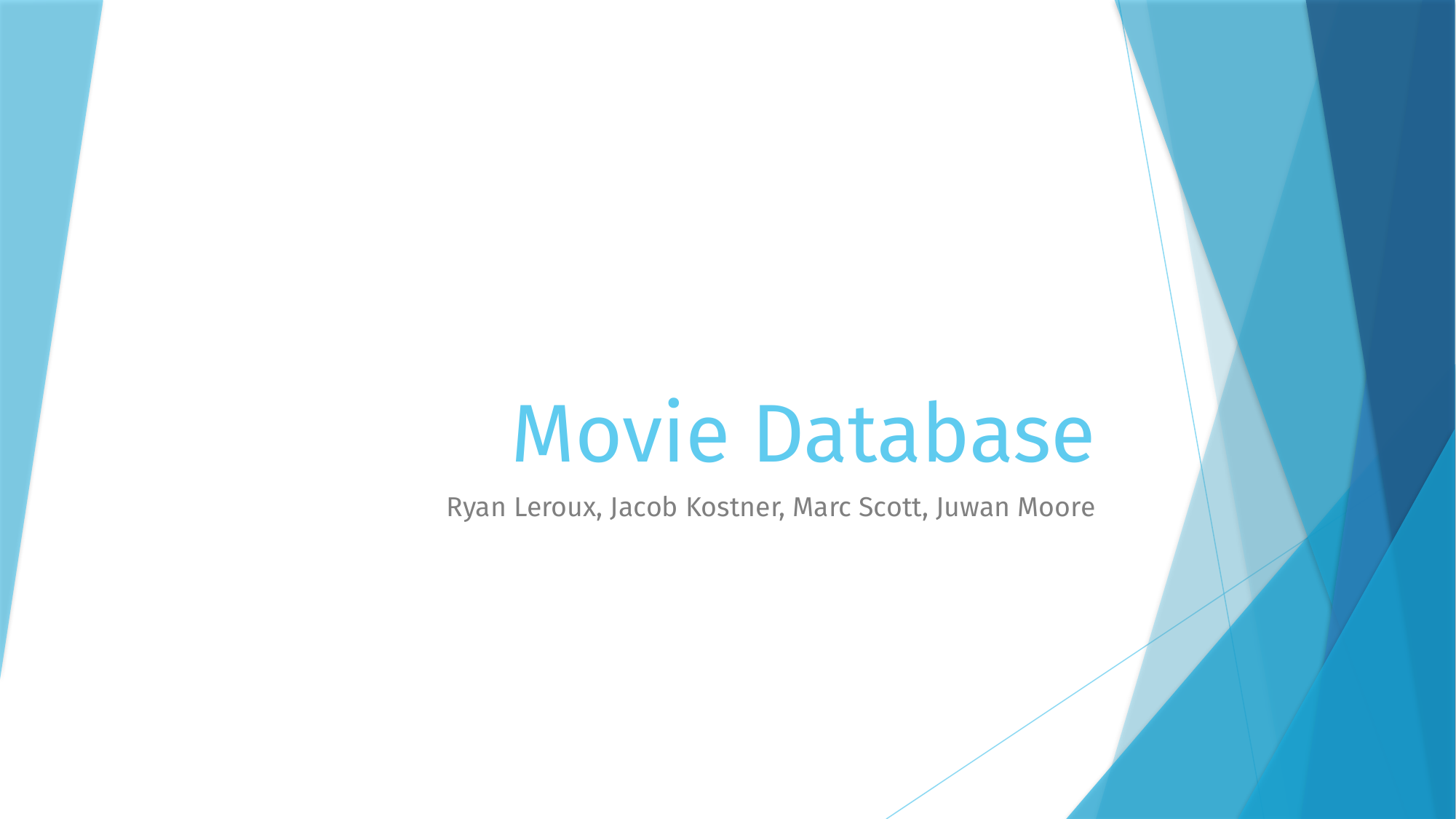

# Movie Database
Ryan Leroux, Jacob Kostner, Marc Scott, Juwan Moore